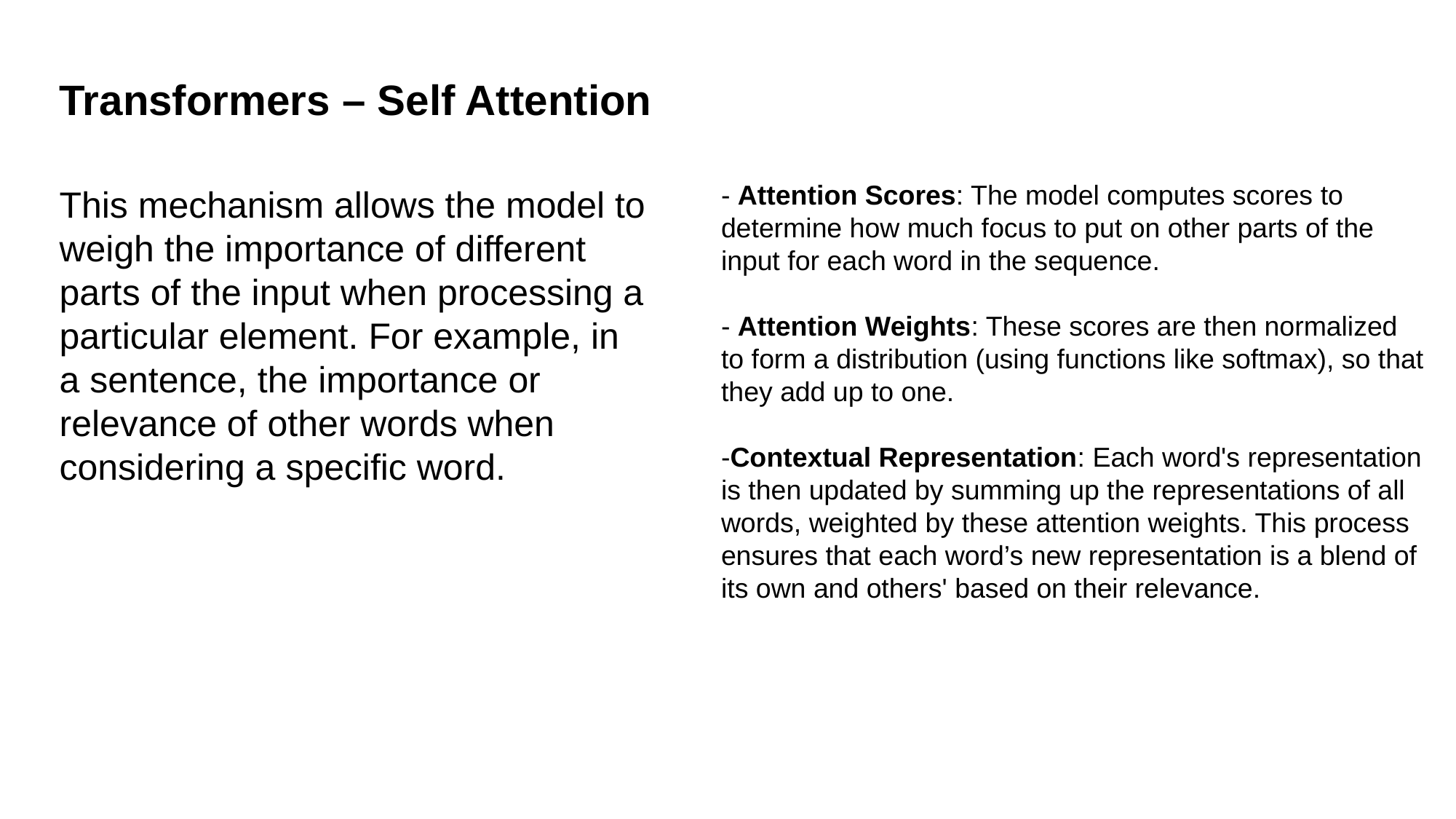

Transformers – Self Attention
- Attention Scores: The model computes scores to determine how much focus to put on other parts of the input for each word in the sequence.

- Attention Weights: These scores are then normalized to form a distribution (using functions like softmax), so that they add up to one.

-Contextual Representation: Each word's representation is then updated by summing up the representations of all words, weighted by these attention weights. This process ensures that each word’s new representation is a blend of its own and others' based on their relevance.
This mechanism allows the model to weigh the importance of different parts of the input when processing a particular element. For example, in a sentence, the importance or relevance of other words when considering a specific word.